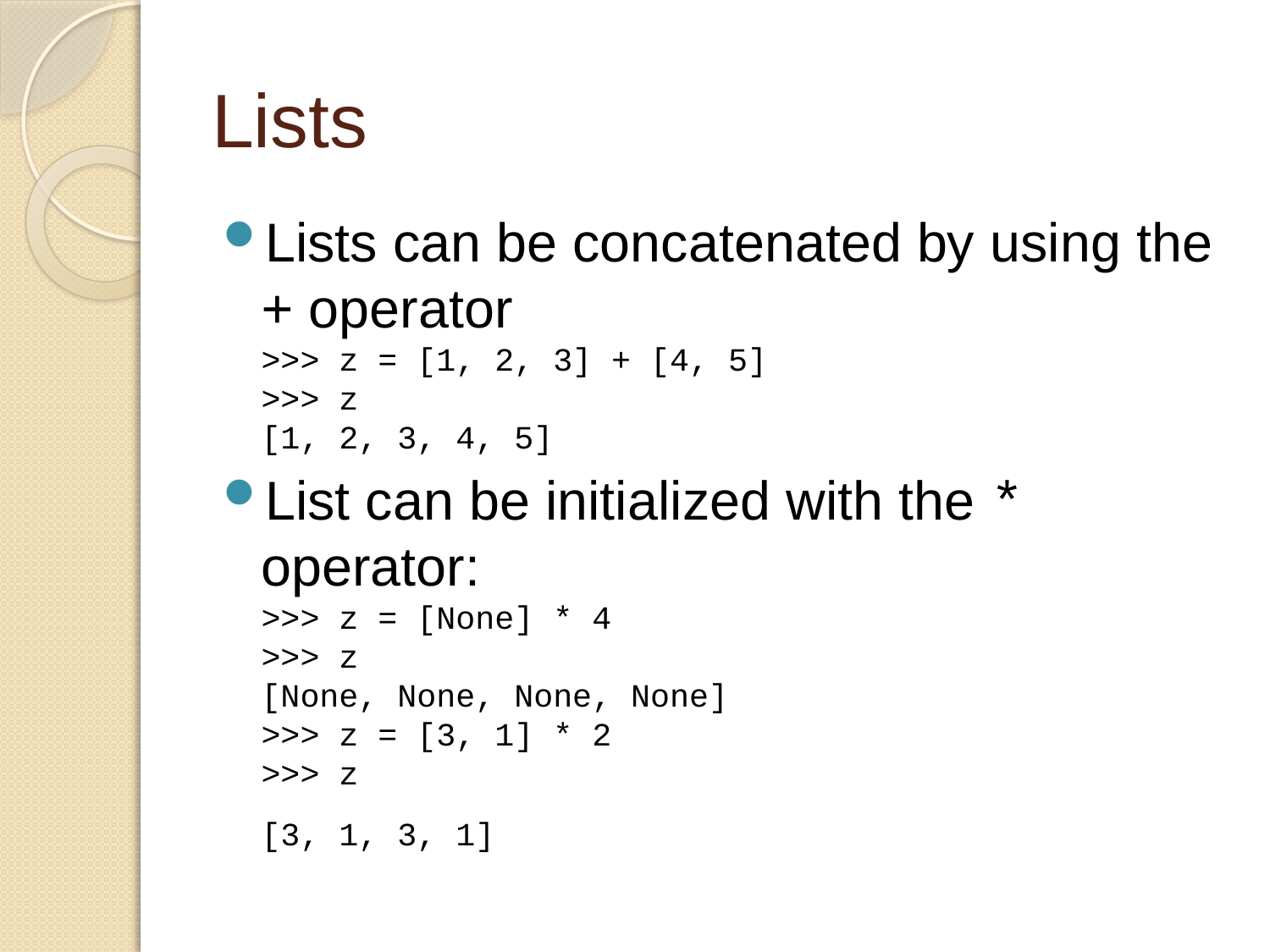

# Lists
Lists can be concatenated by using the + operator
>>> z = [1, 2, 3] + [4, 5]
>>> z
[1, 2, 3, 4, 5]
List can be initialized with the * operator:
>>> z = [None] * 4
>>> z
[None, None, None, None]
>>> z = [3, 1] * 2
>>> z
[3, 1, 3, 1]